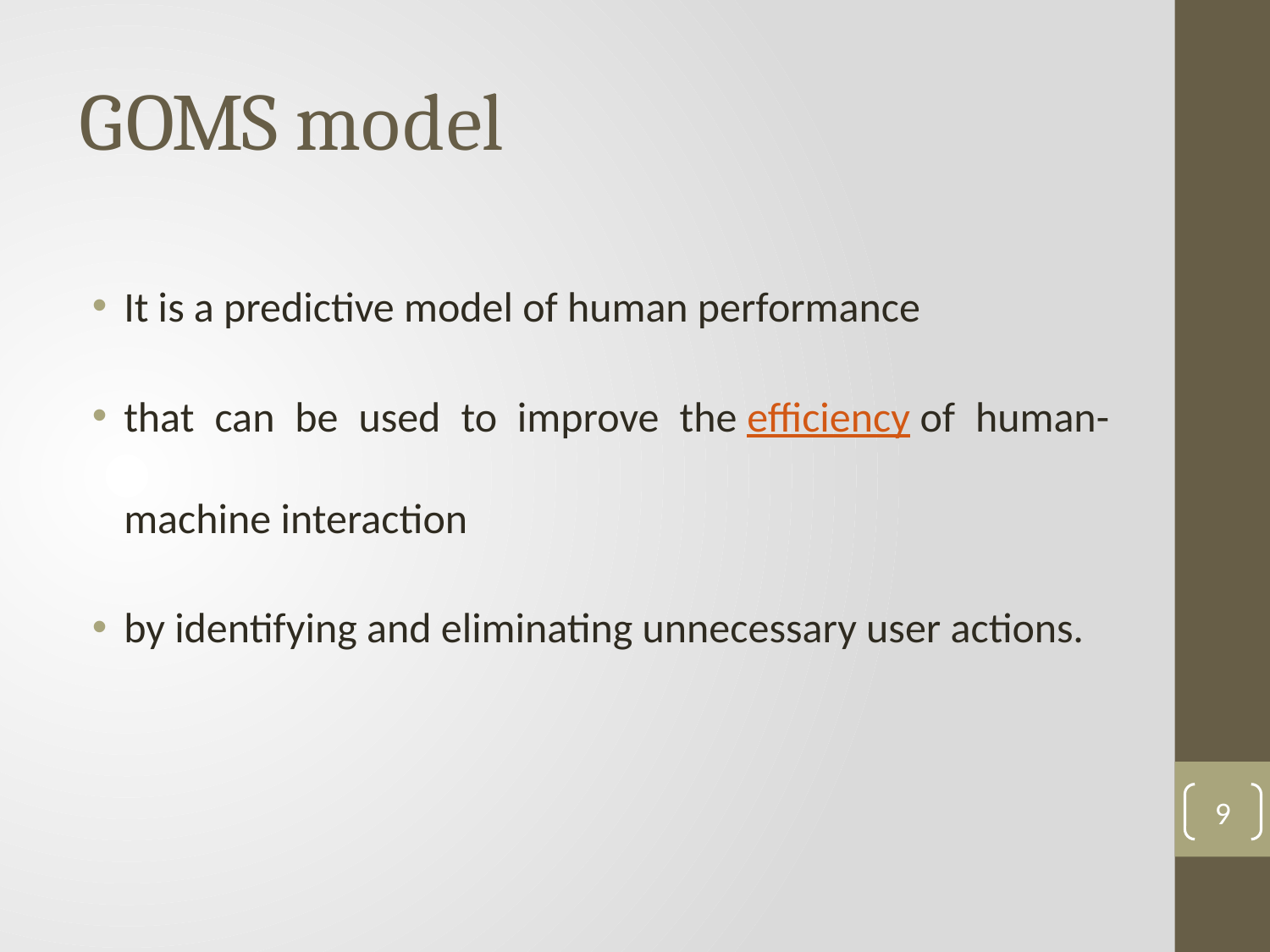

# GOMS model
It is a predictive model of human performance
that can be used to improve the efficiency of human-machine interaction
by identifying and eliminating unnecessary user actions.

9